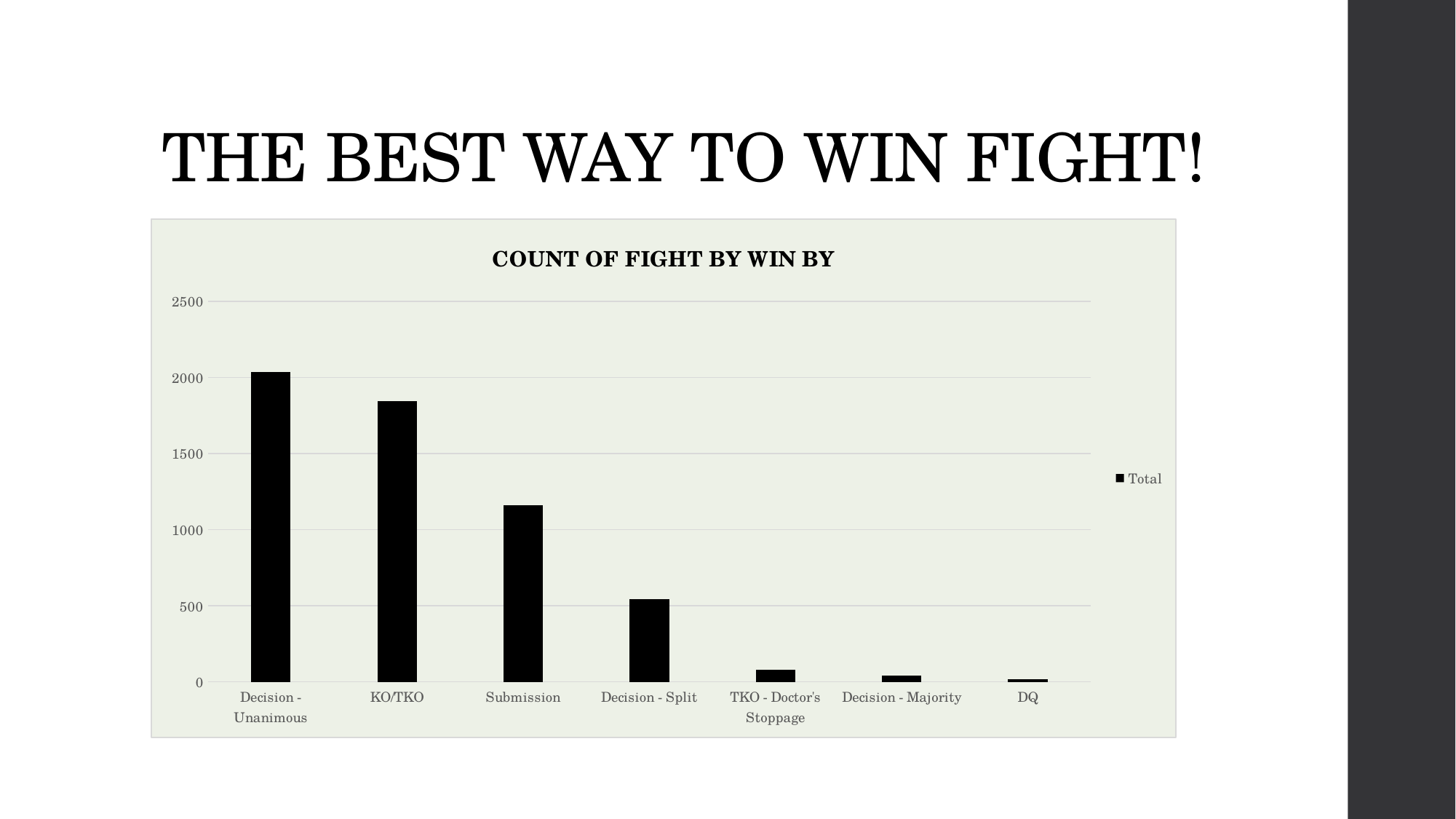

# THE BEST WAY TO WIN FIGHT!

### Chart: COUNT OF FIGHT BY WIN BY

| Category | Total |
|---|---|
| Decision - Unanimous | 2037.0 |
| KO/TKO | 1842.0 |
| Submission | 1160.0 |
| Decision - Split | 542.0 |
| TKO - Doctor's Stoppage | 78.0 |
| Decision - Majority | 41.0 |
| DQ | 18.0 |